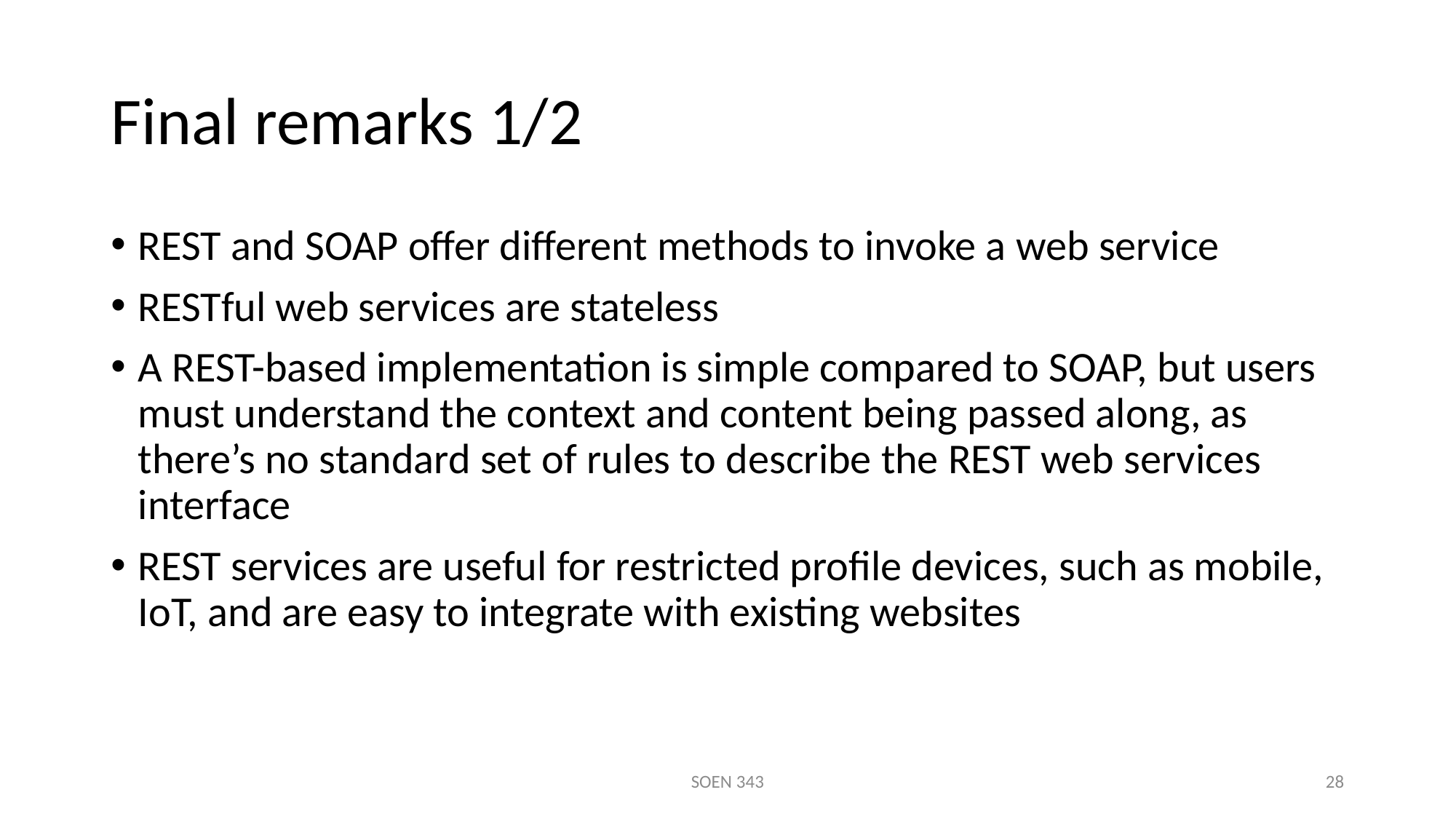

# Final remarks 1/2
REST and SOAP offer different methods to invoke a web service
RESTful web services are stateless
A REST-based implementation is simple compared to SOAP, but users must understand the context and content being passed along, as there’s no standard set of rules to describe the REST web services interface
REST services are useful for restricted profile devices, such as mobile, IoT, and are easy to integrate with existing websites
SOEN 343
28